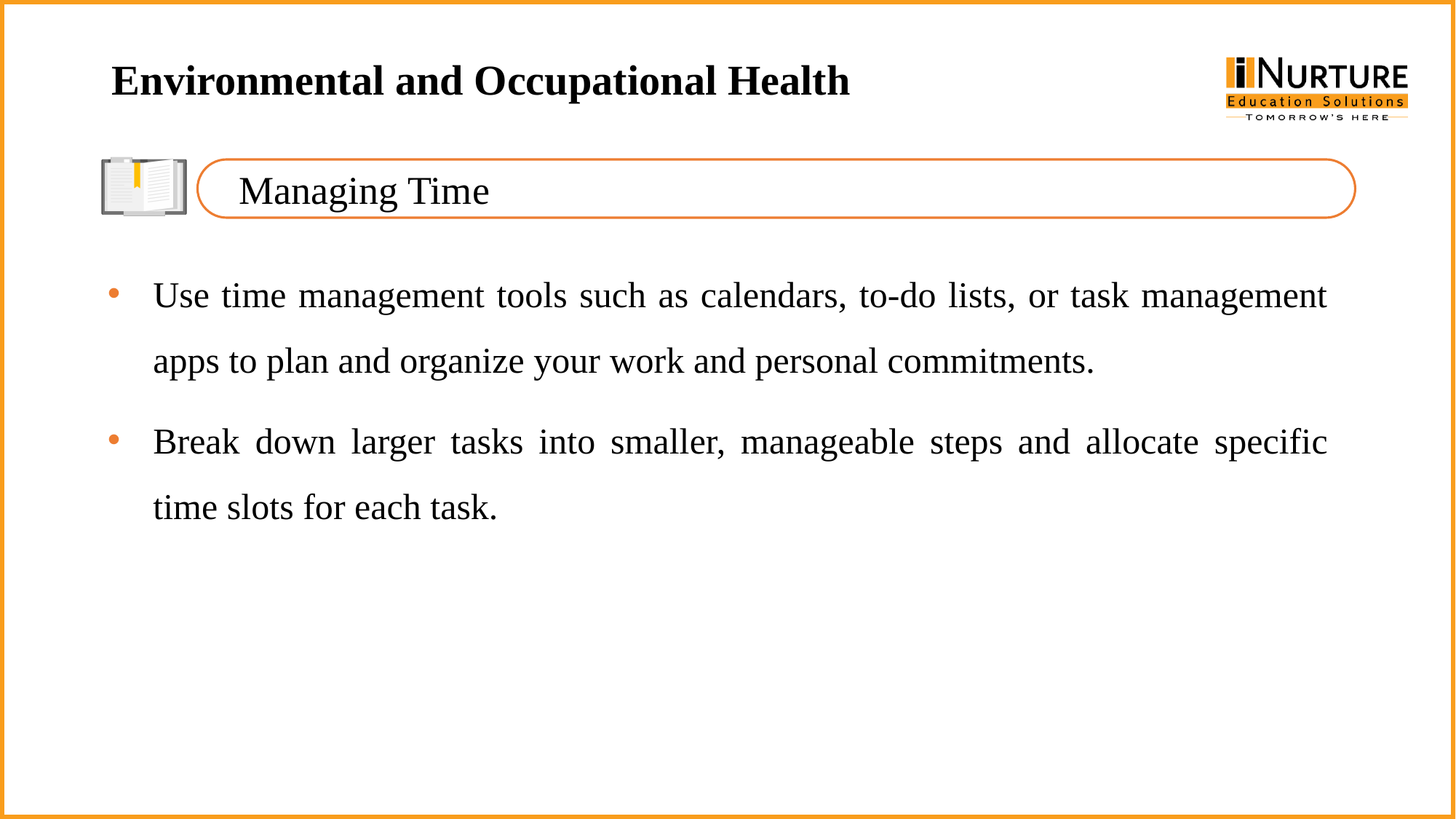

Environmental and Occupational Health
Managing Time
Use time management tools such as calendars, to-do lists, or task management apps to plan and organize your work and personal commitments.
Break down larger tasks into smaller, manageable steps and allocate specific time slots for each task.